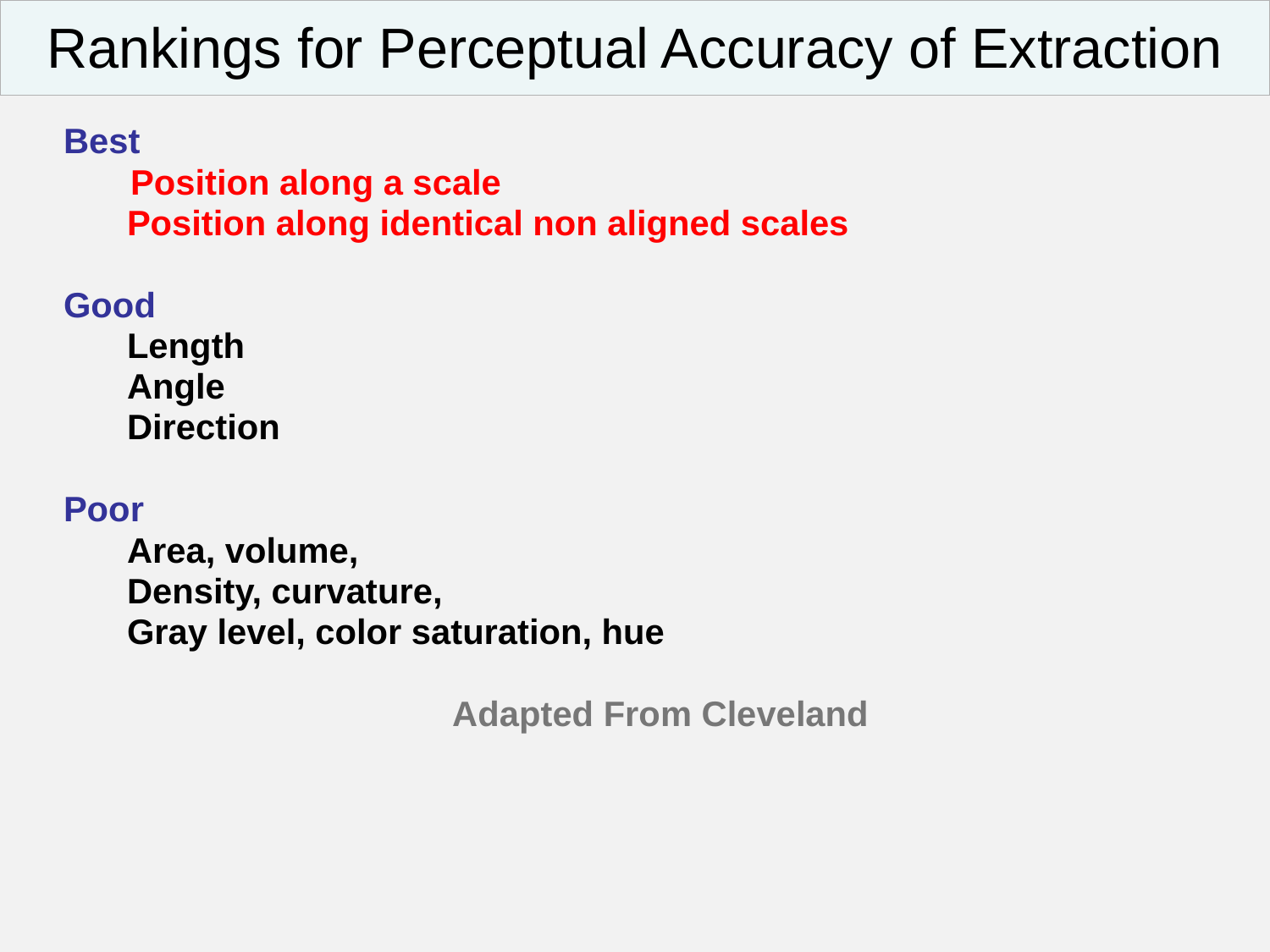

Rankings for Perceptual Accuracy of Extraction
Best
	  Position along a scale
Position along identical non aligned scales

Good
Length
Angle
Direction

Poor
Area, volume,
Density, curvature,
Gray level, color saturation, hue

Adapted From Cleveland